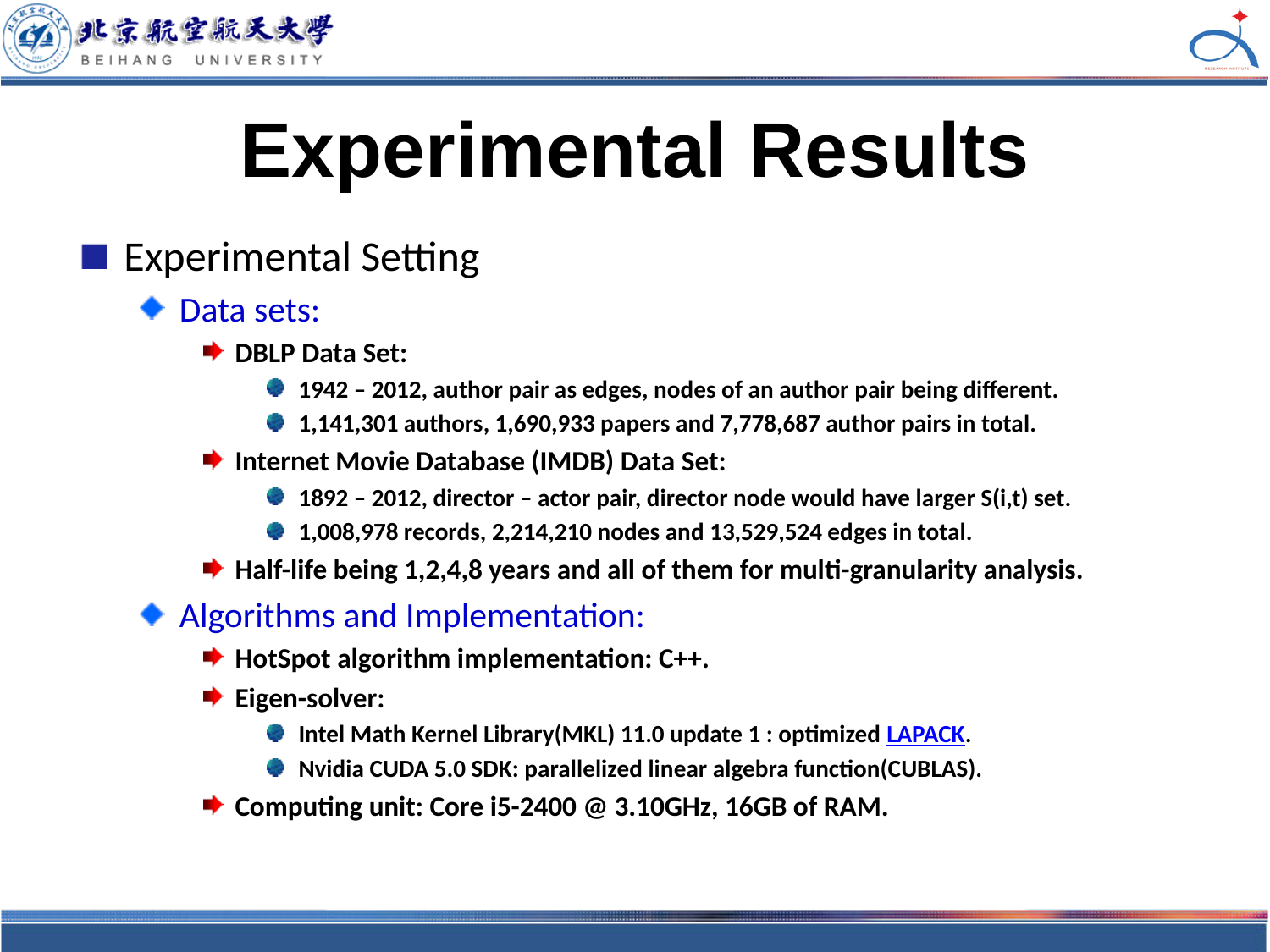

# Experimental Results
Experimental Setting
Data sets:
DBLP Data Set:
1942 – 2012, author pair as edges, nodes of an author pair being different.
1,141,301 authors, 1,690,933 papers and 7,778,687 author pairs in total.
Internet Movie Database (IMDB) Data Set:
1892 – 2012, director – actor pair, director node would have larger S(i,t) set.
1,008,978 records, 2,214,210 nodes and 13,529,524 edges in total.
Half-life being 1,2,4,8 years and all of them for multi-granularity analysis.
Algorithms and Implementation:
HotSpot algorithm implementation: C++.
Eigen-solver:
Intel Math Kernel Library(MKL) 11.0 update 1 : optimized LAPACK.
Nvidia CUDA 5.0 SDK: parallelized linear algebra function(CUBLAS).
Computing unit: Core i5-2400 @ 3.10GHz, 16GB of RAM.